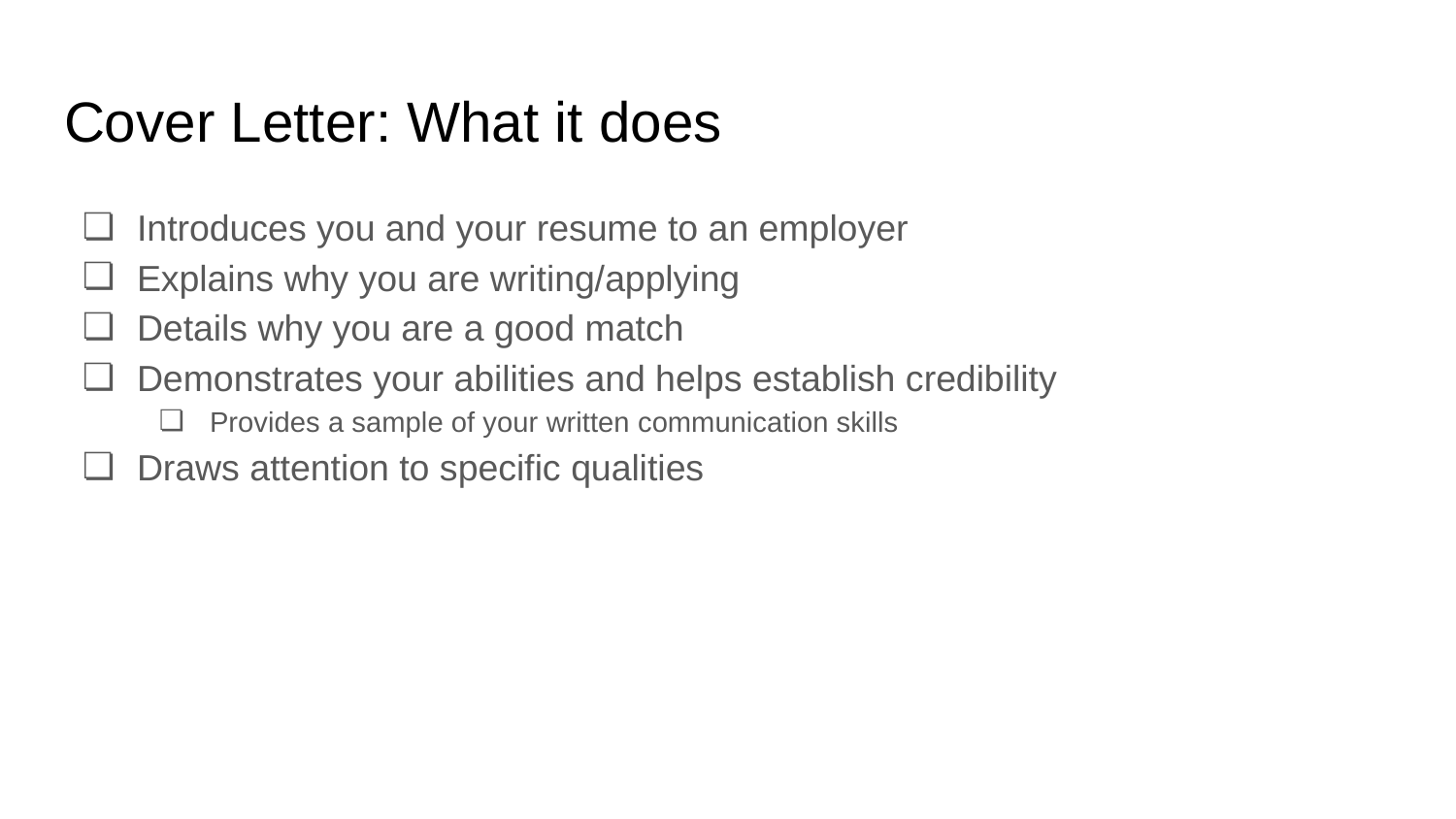

# Cover Letter: What it does
Introduces you and your resume to an employer
Explains why you are writing/applying
Details why you are a good match
Demonstrates your abilities and helps establish credibility
Provides a sample of your written communication skills
Draws attention to specific qualities